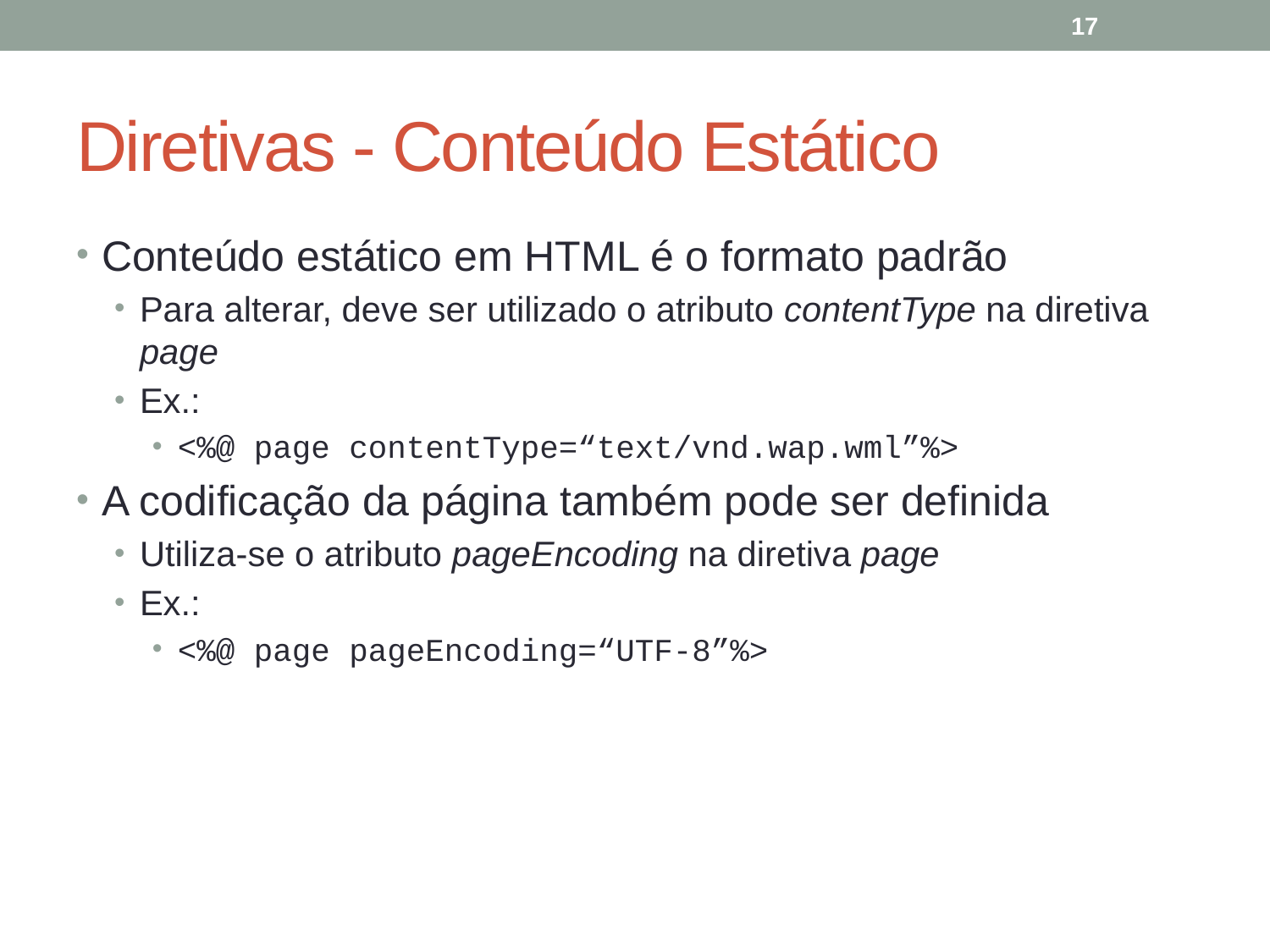

17
# Diretivas - Conteúdo Estático
Conteúdo estático em HTML é o formato padrão
Para alterar, deve ser utilizado o atributo contentType na diretiva page
Ex.:
<%@ page contentType=“text/vnd.wap.wml”%>
A codificação da página também pode ser definida
Utiliza-se o atributo pageEncoding na diretiva page
Ex.:
<%@ page pageEncoding=“UTF-8”%>